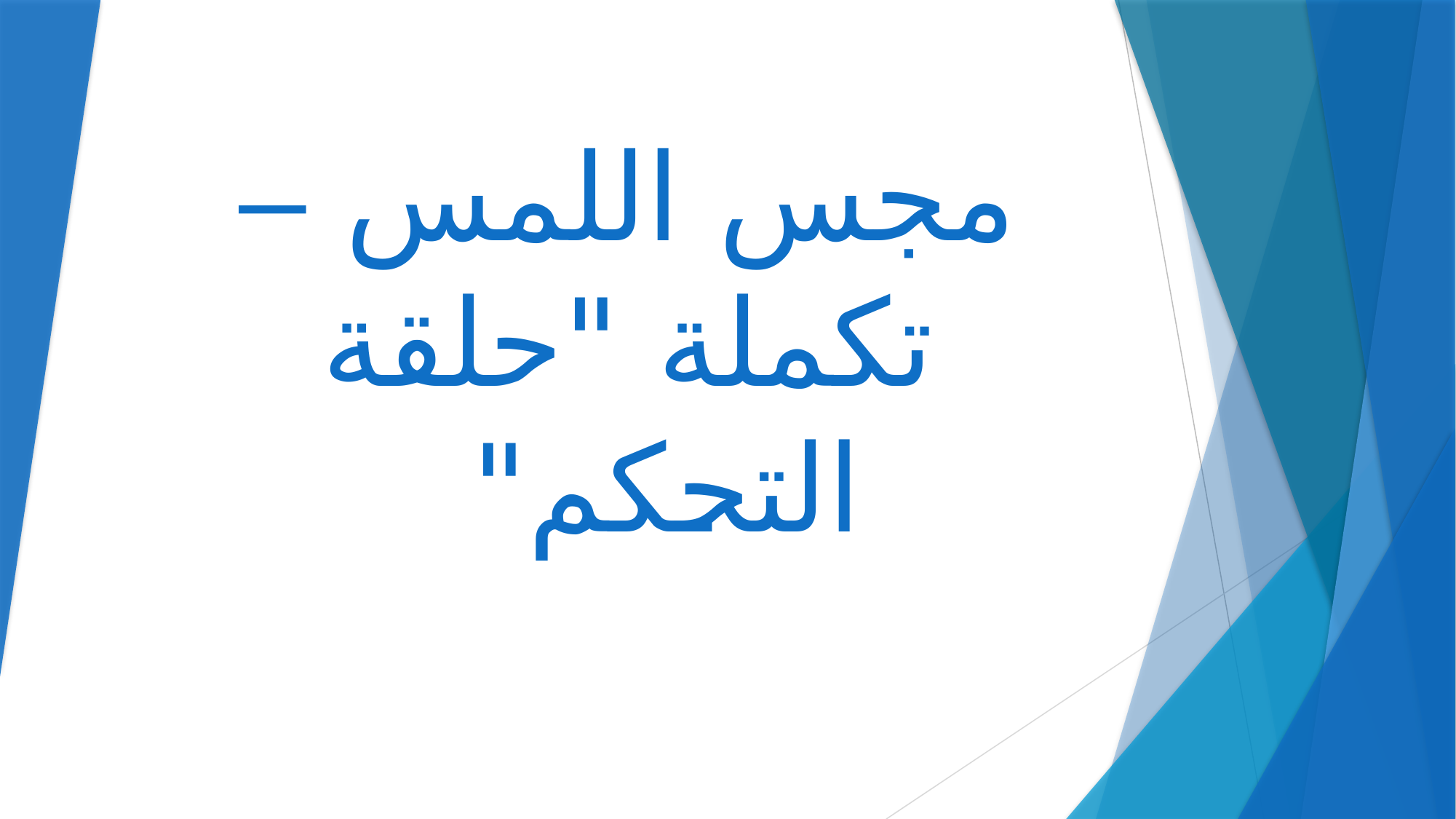

# مجس اللمس – تكملة "حلقة التحكم"